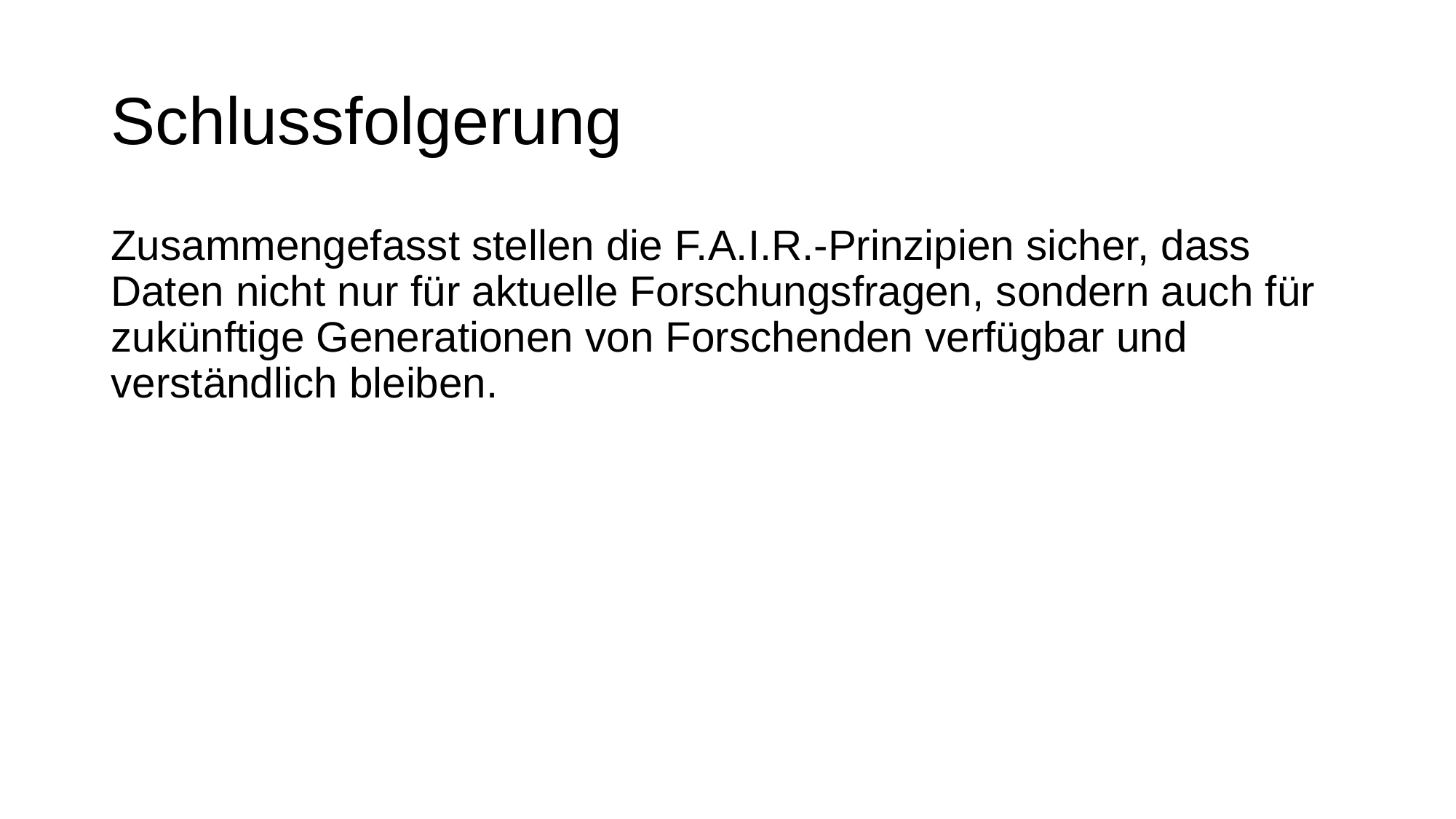

# Schlussfolgerung
Zusammengefasst stellen die F.A.I.R.-Prinzipien sicher, dass Daten nicht nur für aktuelle Forschungsfragen, sondern auch für zukünftige Generationen von Forschenden verfügbar und verständlich bleiben.